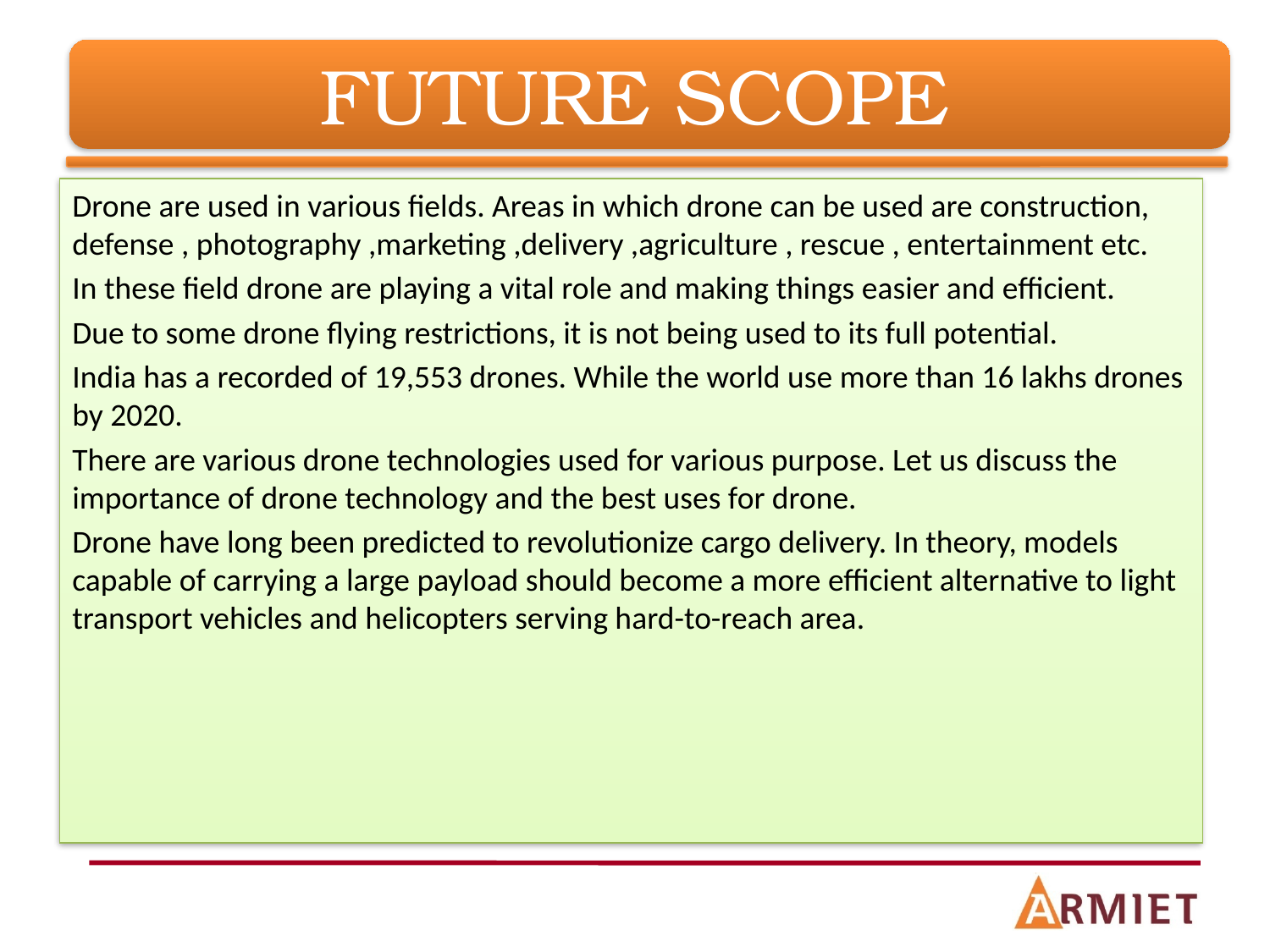

# FUTURE SCOPE
Drone are used in various fields. Areas in which drone can be used are construction, defense , photography ,marketing ,delivery ,agriculture , rescue , entertainment etc.
In these field drone are playing a vital role and making things easier and efficient.
Due to some drone flying restrictions, it is not being used to its full potential.
India has a recorded of 19,553 drones. While the world use more than 16 lakhs drones by 2020.
There are various drone technologies used for various purpose. Let us discuss the importance of drone technology and the best uses for drone.
Drone have long been predicted to revolutionize cargo delivery. In theory, models capable of carrying a large payload should become a more efficient alternative to light transport vehicles and helicopters serving hard-to-reach area.